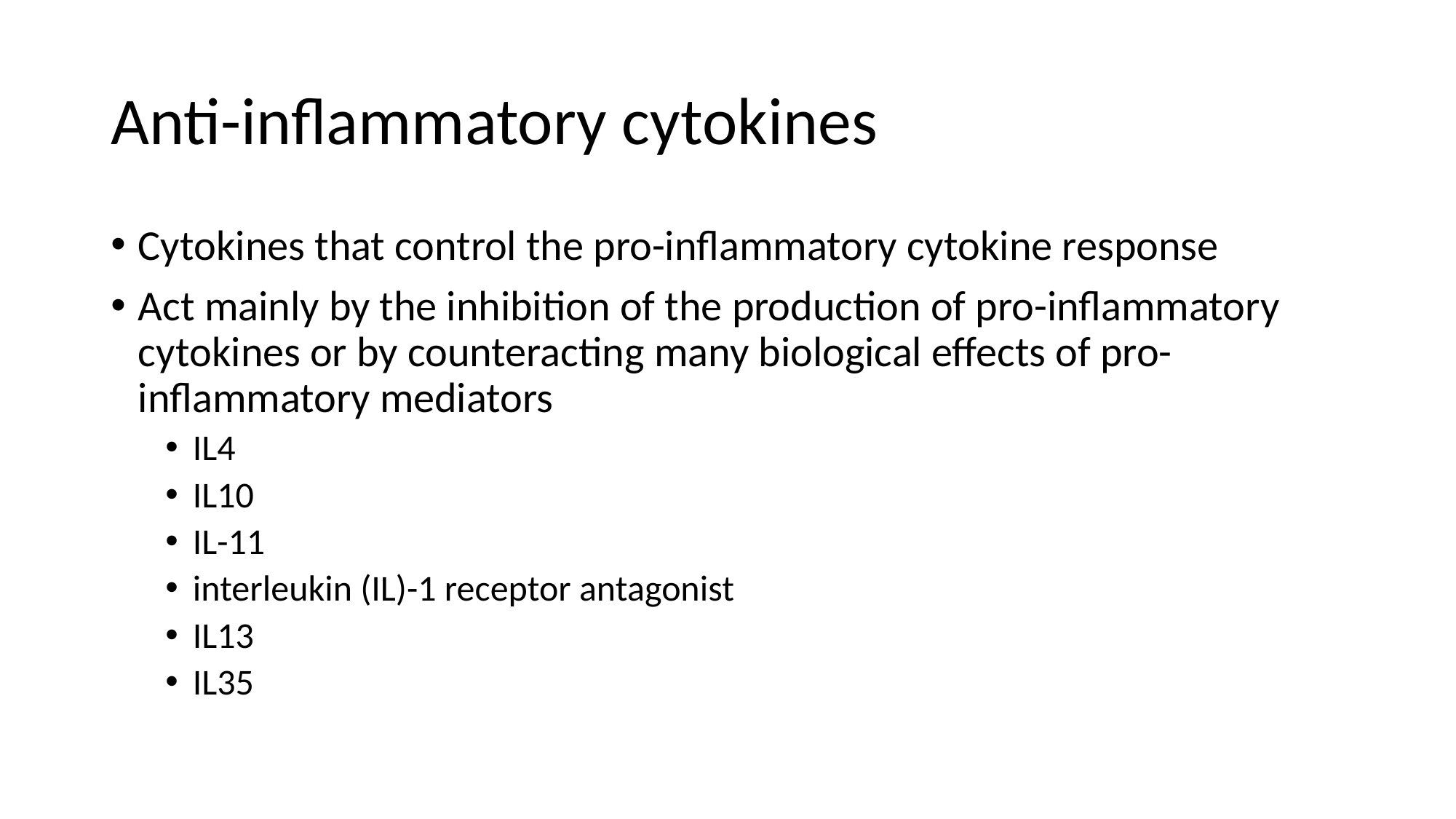

# Anti-inflammatory cytokines
Cytokines that control the pro-inflammatory cytokine response
Act mainly by the inhibition of the production of pro-inflammatory cytokines or by counteracting many biological effects of pro-inflammatory mediators
IL4
IL10
IL-11
interleukin (IL)-1 receptor antagonist
IL13
IL35